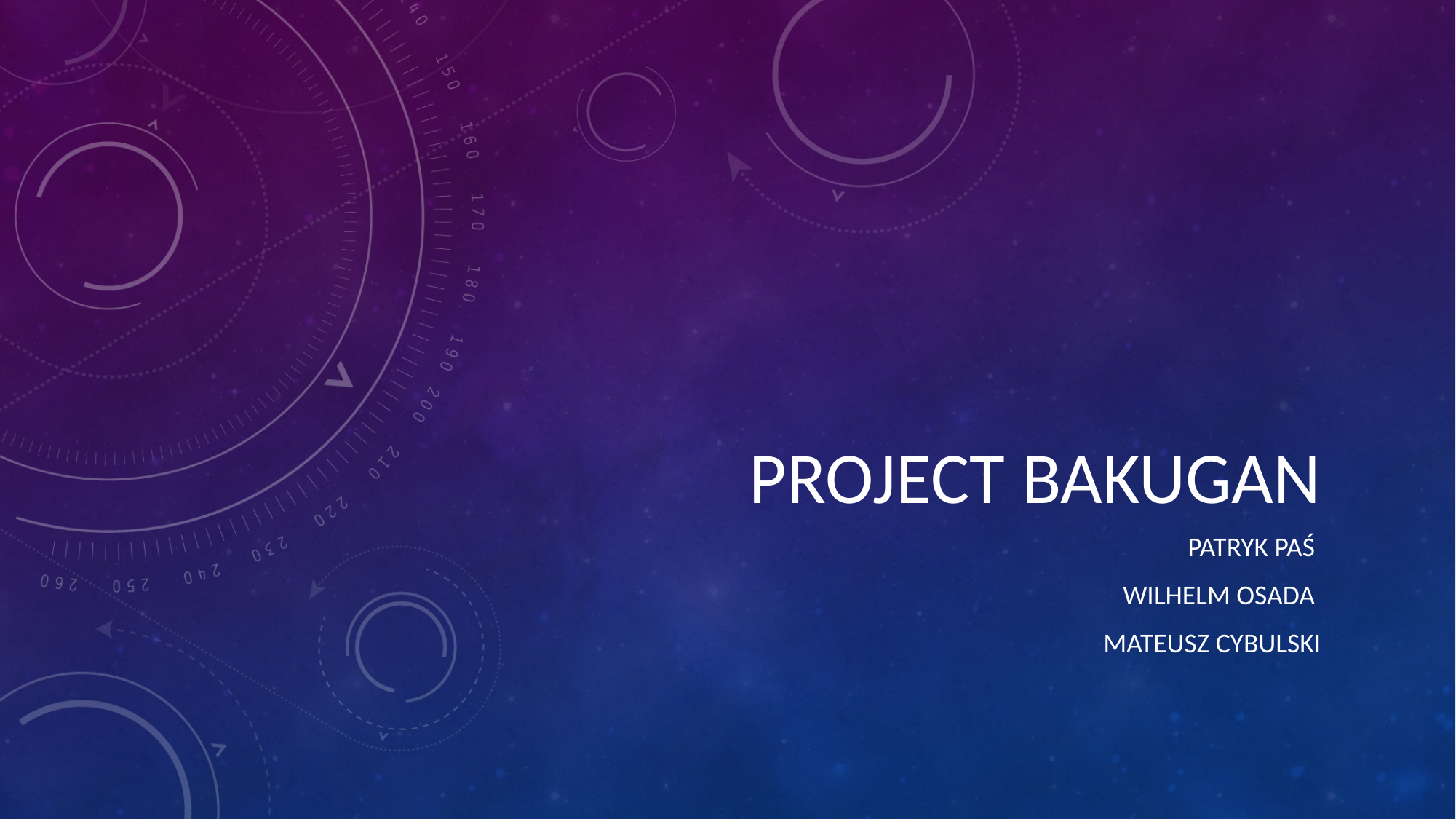

# Project Bakugan
Patryk paś
Wilhelm Osada
Mateusz Cybulski